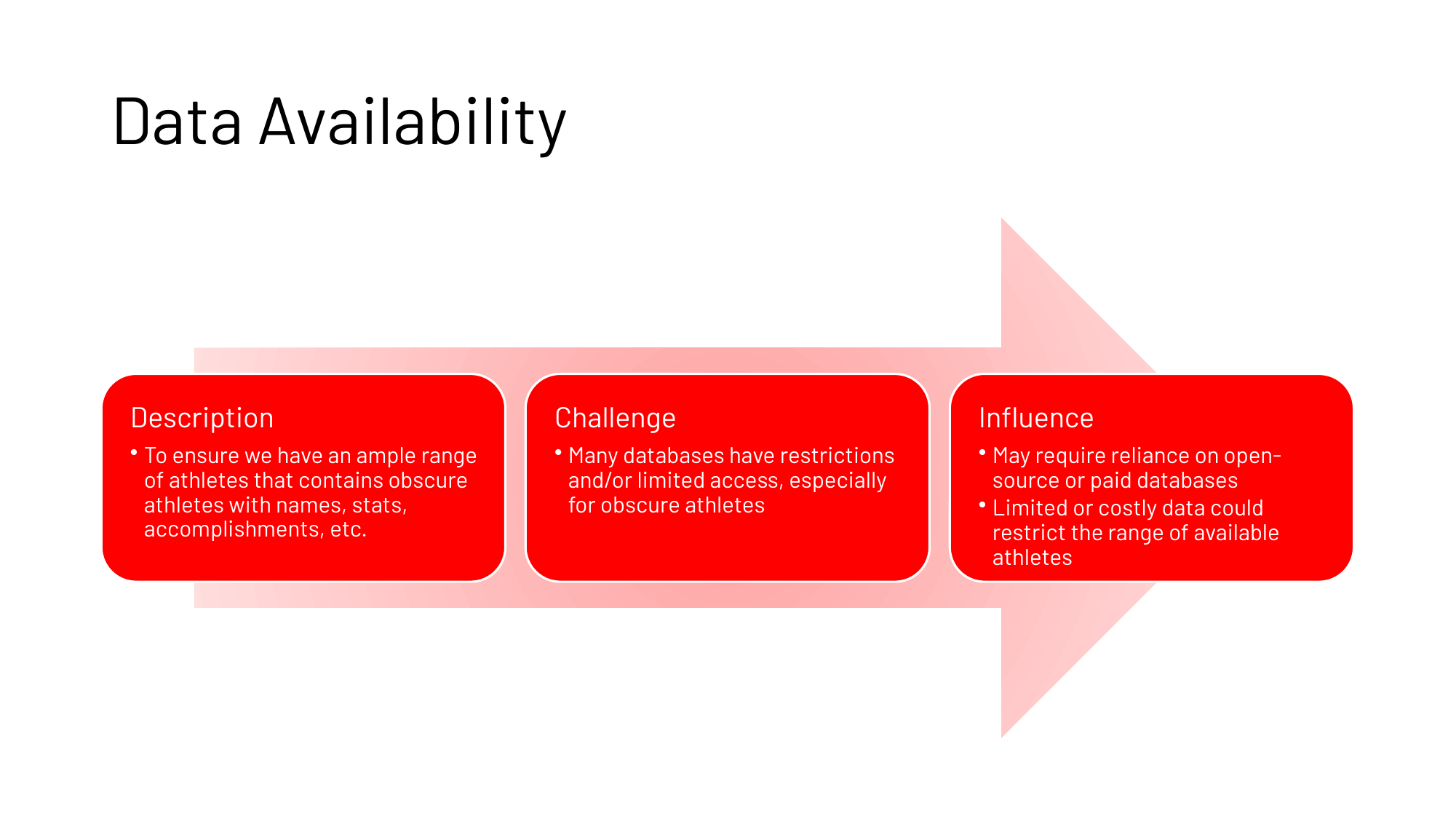

# Data Availability
Description
To ensure we have an ample range of athletes that contains obscure athletes with names, stats, accomplishments, etc.
Challenge
Many databases have restrictions and/or limited access, especially for obscure athletes
Influence
May require reliance on open-source or paid databases
Limited or costly data could restrict the range of available athletes